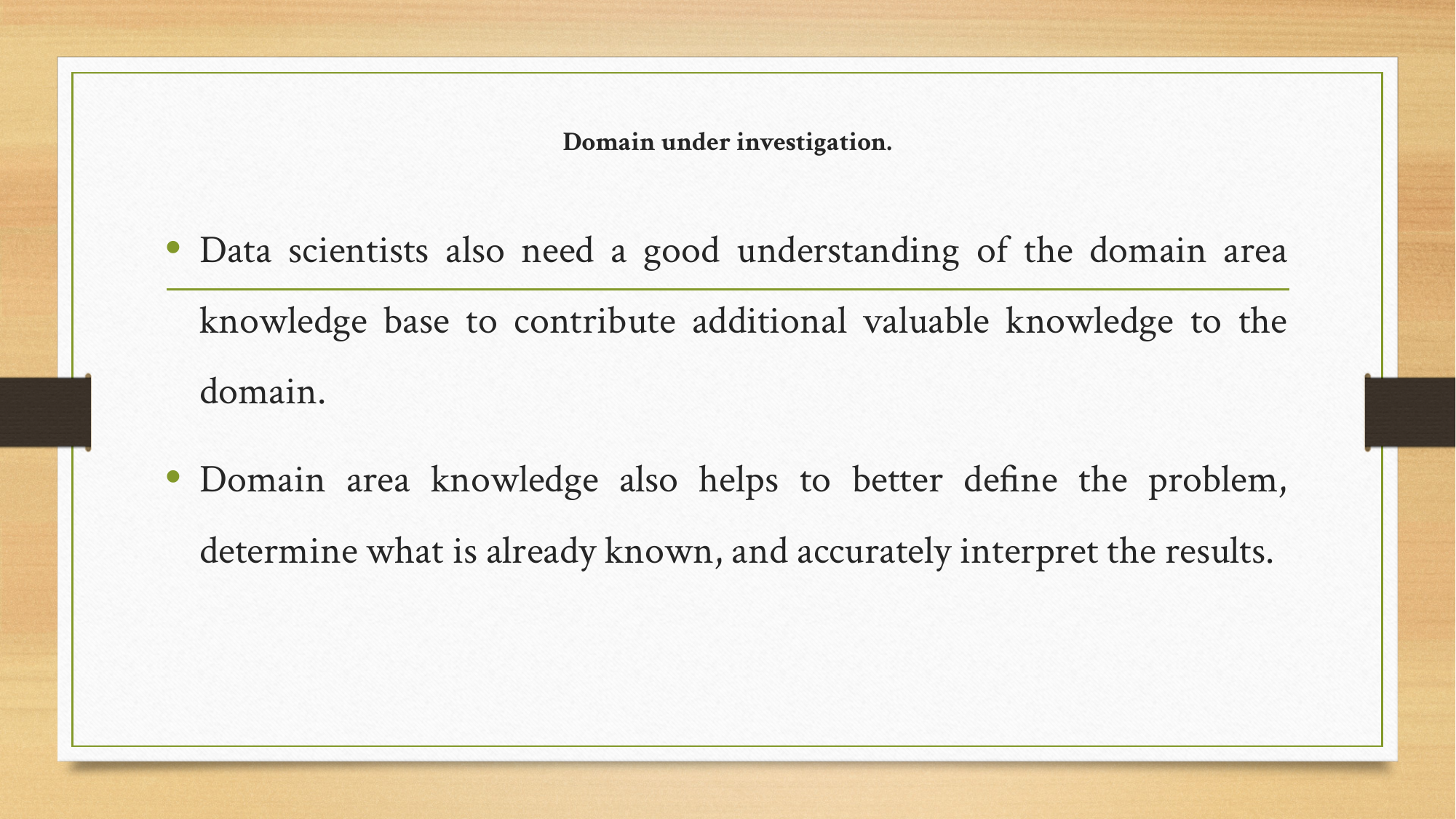

# Domain under investigation.
Data scientists also need a good understanding of the domain area knowledge base to contribute additional valuable knowledge to the domain.
Domain area knowledge also helps to better define the problem, determine what is already known, and accurately interpret the results.